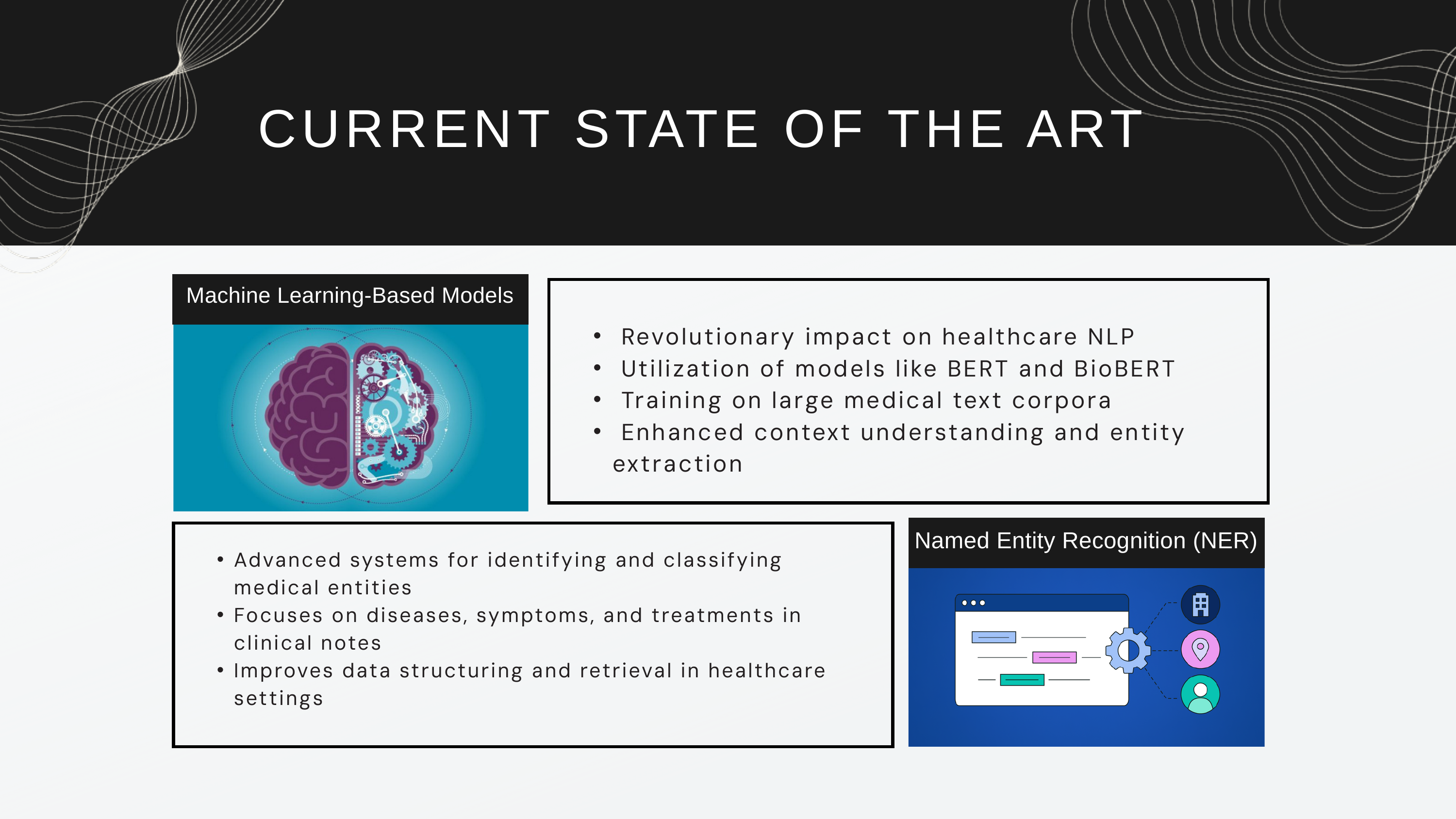

CURRENT STATE OF THE ART

Machine Learning-Based Models

 Revolutionary impact on healthcare NLP
 Utilization of models like BERT and BioBERT
 Training on large medical text corpora
 Enhanced context understanding and entity extraction

Named Entity Recognition (NER)

Advanced systems for identifying and classifying medical entities
Focuses on diseases, symptoms, and treatments in clinical notes
Improves data structuring and retrieval in healthcare settings